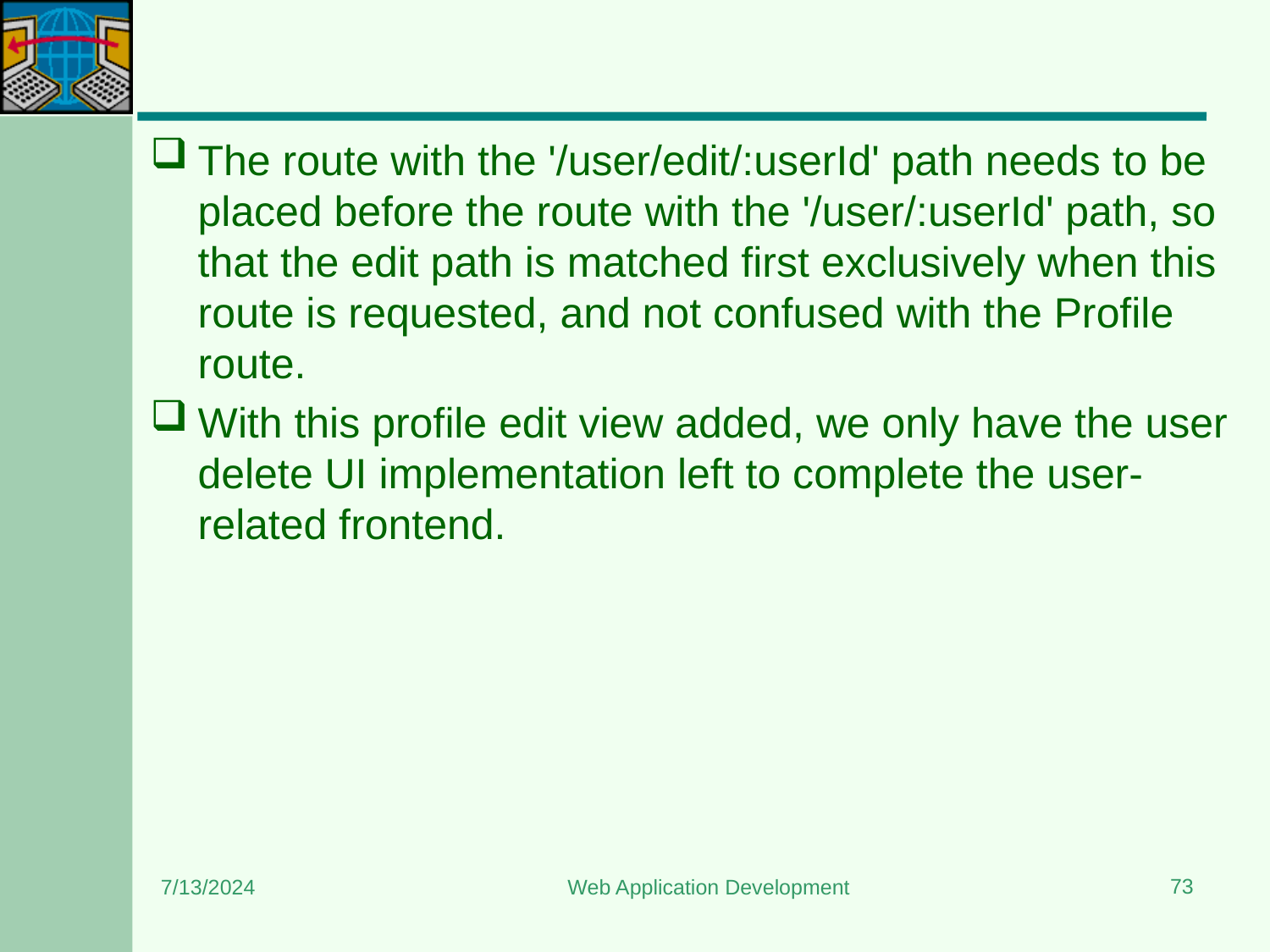

#
The route with the '/user/edit/:userId' path needs to be placed before the route with the '/user/:userId' path, so that the edit path is matched first exclusively when this route is requested, and not confused with the Profile route.
With this profile edit view added, we only have the user delete UI implementation left to complete the user-related frontend.
73
7/13/2024
Web Application Development